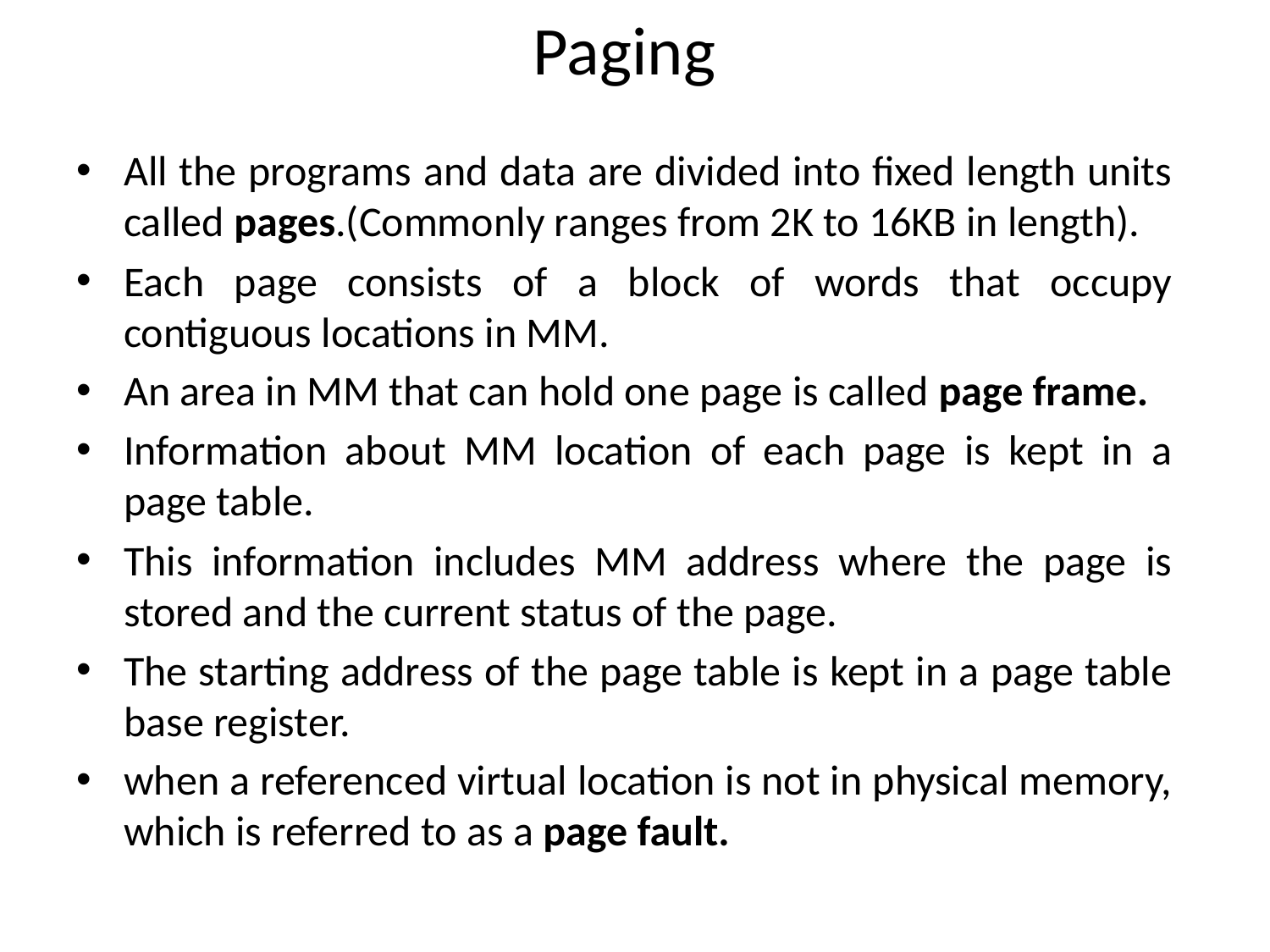

# Paging
All the programs and data are divided into fixed length units called pages.(Commonly ranges from 2K to 16KB in length).
Each page consists of a block of words that occupy contiguous locations in MM.
An area in MM that can hold one page is called page frame.
Information about MM location of each page is kept in a page table.
This information includes MM address where the page is stored and the current status of the page.
The starting address of the page table is kept in a page table base register.
when a referenced virtual location is not in physical memory, which is referred to as a page fault.